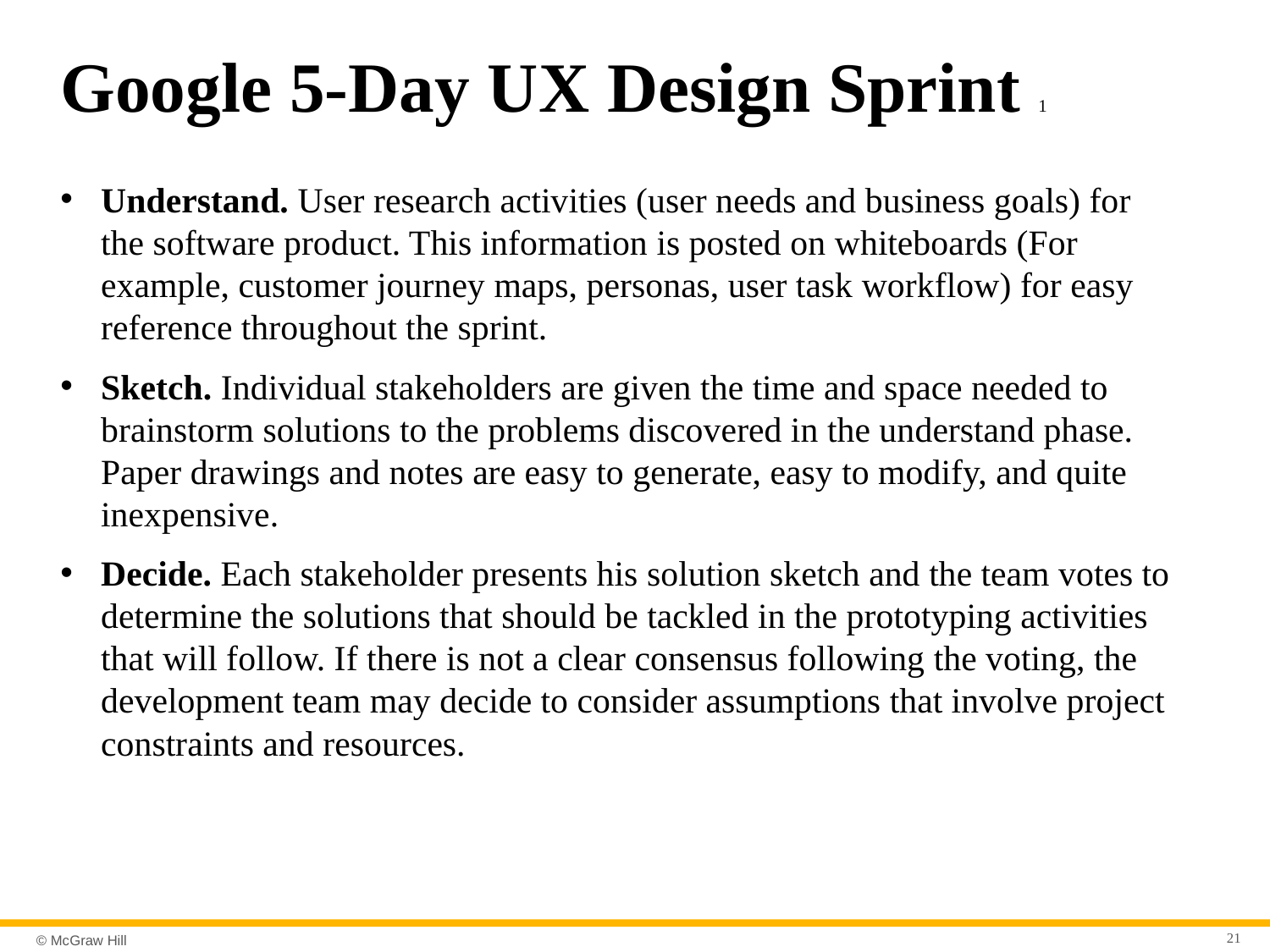

# Google 5-Day U X Design Sprint 1
Understand. User research activities (user needs and business goals) for the software product. This information is posted on whiteboards (For example, customer journey maps, personas, user task workflow) for easy reference throughout the sprint.
Sketch. Individual stakeholders are given the time and space needed to brainstorm solutions to the problems discovered in the understand phase. Paper drawings and notes are easy to generate, easy to modify, and quite inexpensive.
Decide. Each stakeholder presents his solution sketch and the team votes to determine the solutions that should be tackled in the prototyping activities that will follow. If there is not a clear consensus following the voting, the development team may decide to consider assumptions that involve project constraints and resources.
21